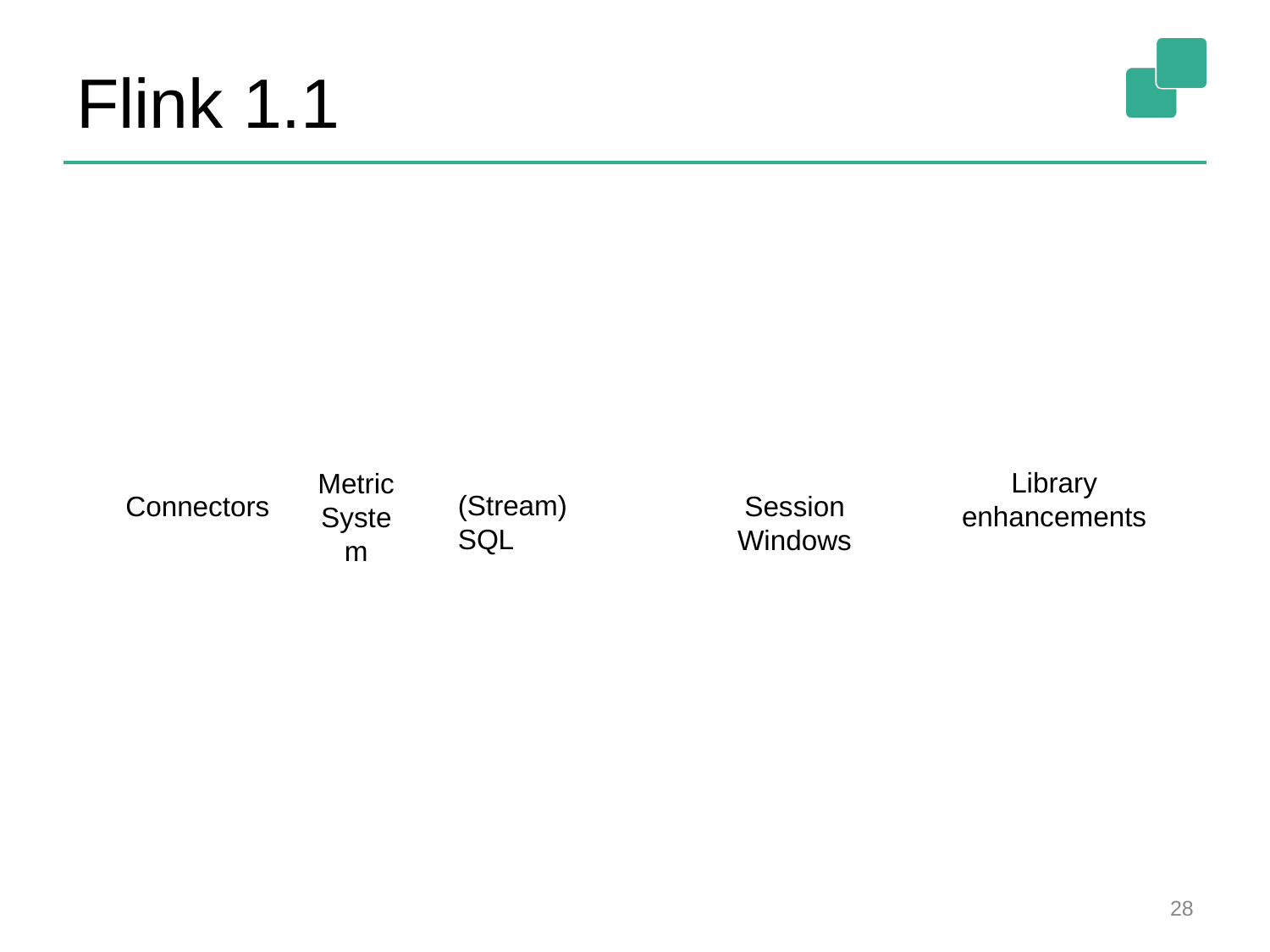

# Flink 1.1
Library
enhancements
Metric
System
(Stream) SQL
Connectors
Session Windows
28